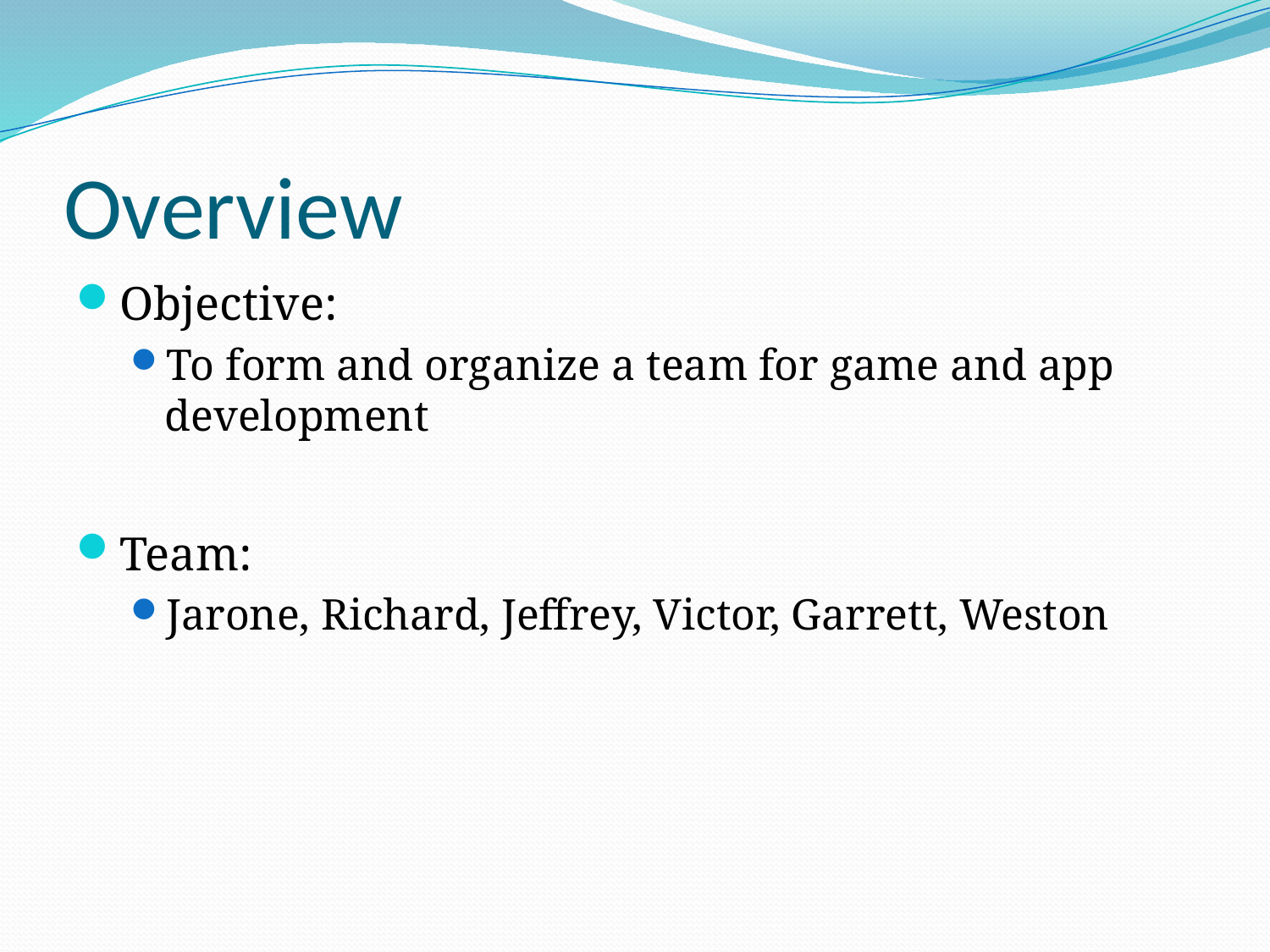

# Overview
Objective:
To form and organize a team for game and app development

Team:
Jarone, Richard, Jeffrey, Victor, Garrett, Weston